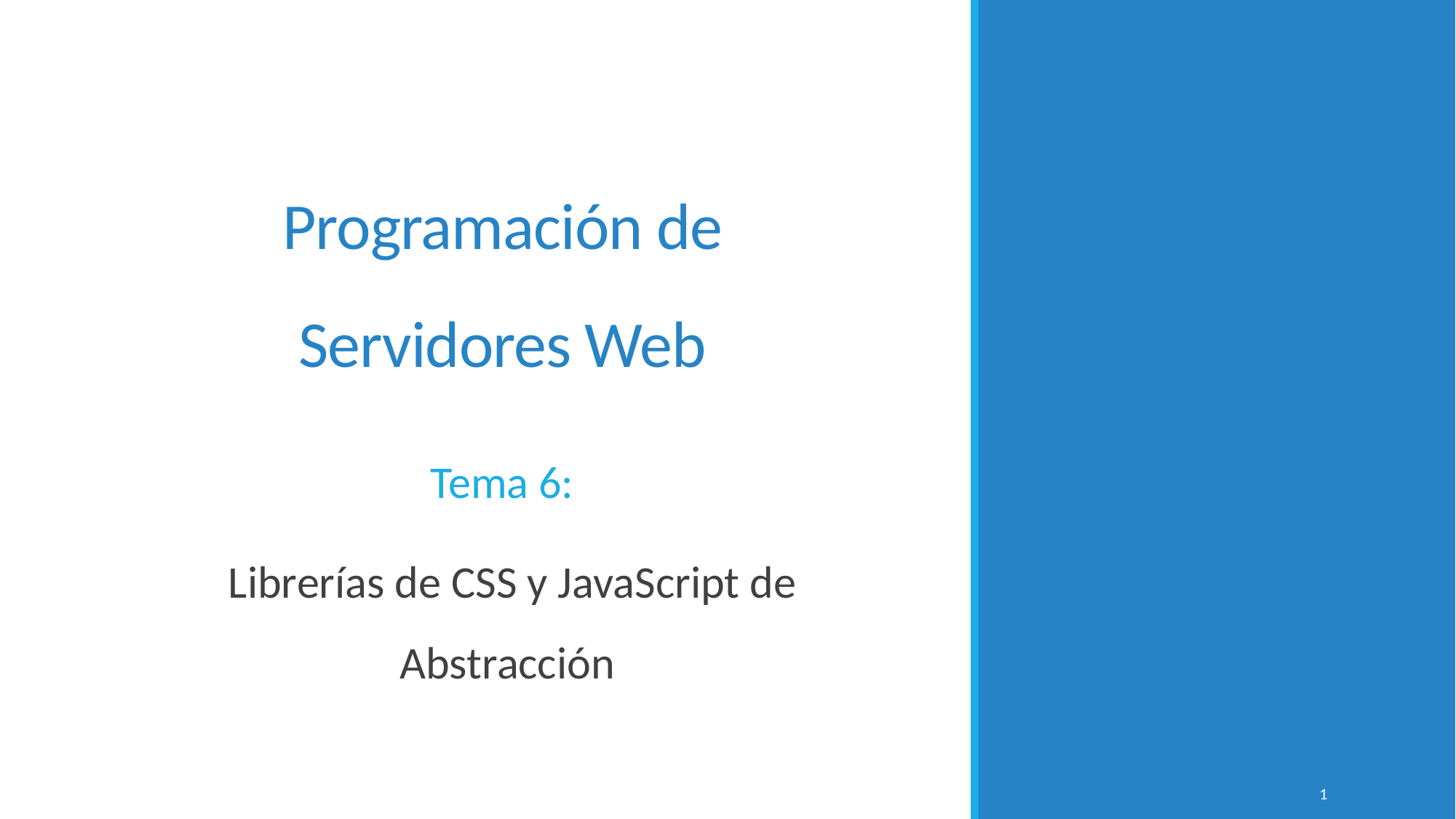

# Programación de Servidores Web
Tema 6:
 Librerías de CSS y JavaScript de Abstracción

1